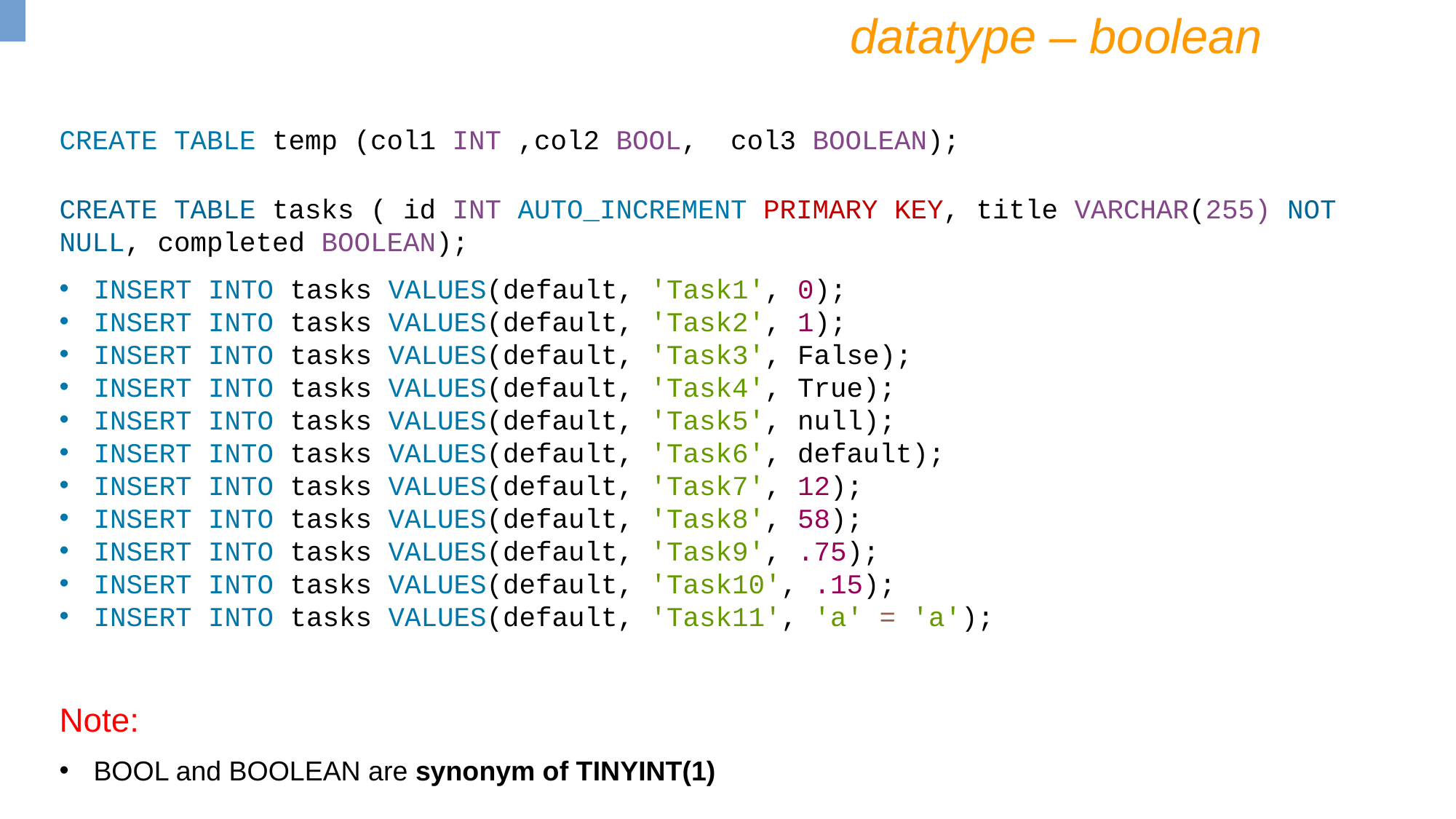

datatype – boolean
CREATE TABLE temp (col1 INT ,col2 BOOL,  col3 BOOLEAN);
CREATE TABLE tasks ( id INT AUTO_INCREMENT PRIMARY KEY, title VARCHAR(255) NOT NULL, completed BOOLEAN);

INSERT INTO tasks VALUES(default, 'Task1', 0);
INSERT INTO tasks VALUES(default, 'Task2', 1);
INSERT INTO tasks VALUES(default, 'Task3', False);
INSERT INTO tasks VALUES(default, 'Task4', True);
INSERT INTO tasks VALUES(default, 'Task5', null);
INSERT INTO tasks VALUES(default, 'Task6', default);
INSERT INTO tasks VALUES(default, 'Task7', 12);
INSERT INTO tasks VALUES(default, 'Task8', 58);
INSERT INTO tasks VALUES(default, 'Task9', .75);
INSERT INTO tasks VALUES(default, 'Task10', .15);
INSERT INTO tasks VALUES(default, 'Task11', 'a' = 'a');
Note:

BOOL and BOOLEAN are synonym of TINYINT(1)